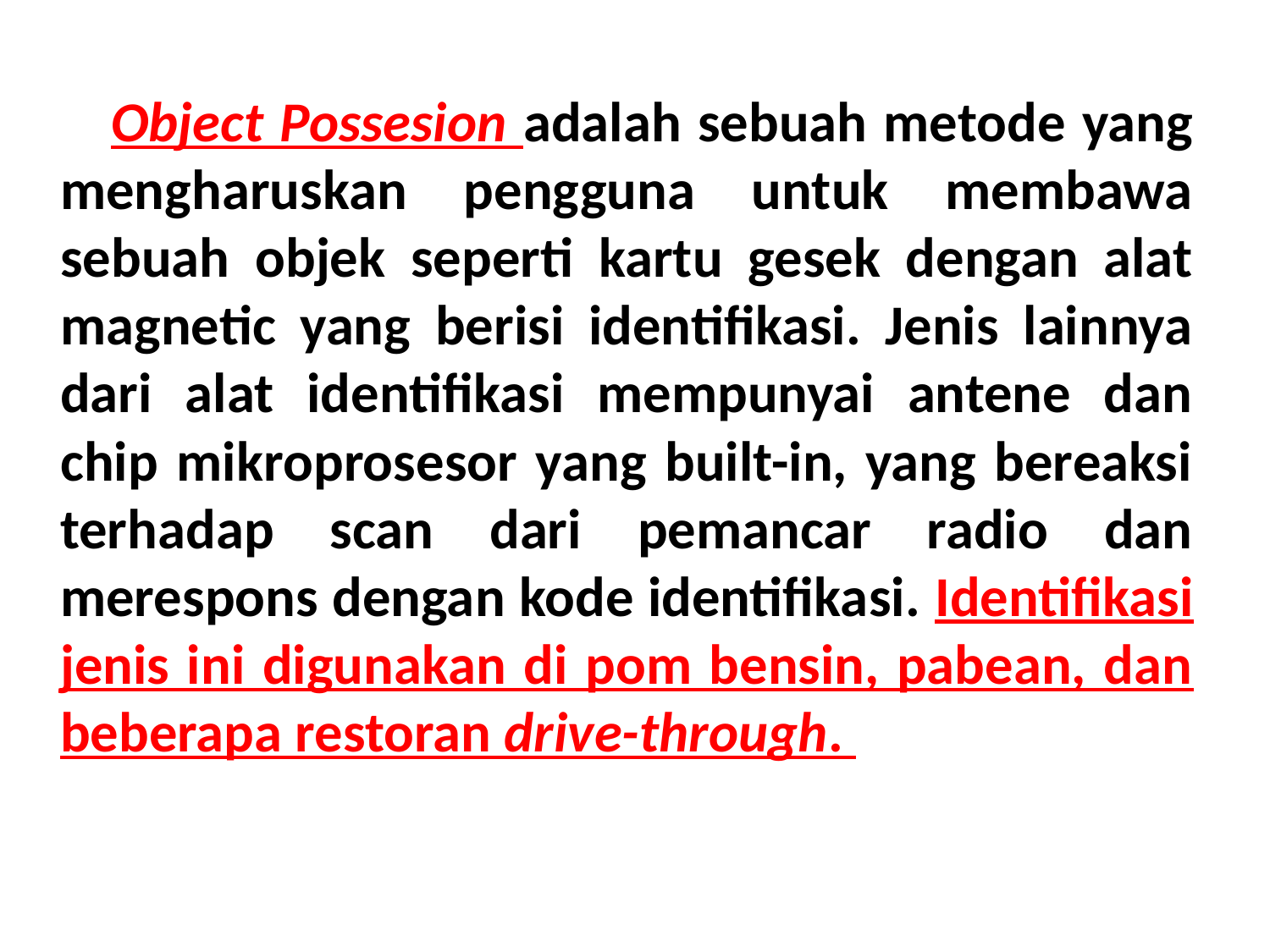

Object Possesion adalah sebuah metode yang mengharuskan pengguna untuk membawa sebuah objek seperti kartu gesek dengan alat magnetic yang berisi identifikasi. Jenis lainnya dari alat identifikasi mempunyai antene dan chip mikroprosesor yang built-in, yang bereaksi terhadap scan dari pemancar radio dan merespons dengan kode identifikasi. Identifikasi jenis ini digunakan di pom bensin, pabean, dan beberapa restoran drive-through.